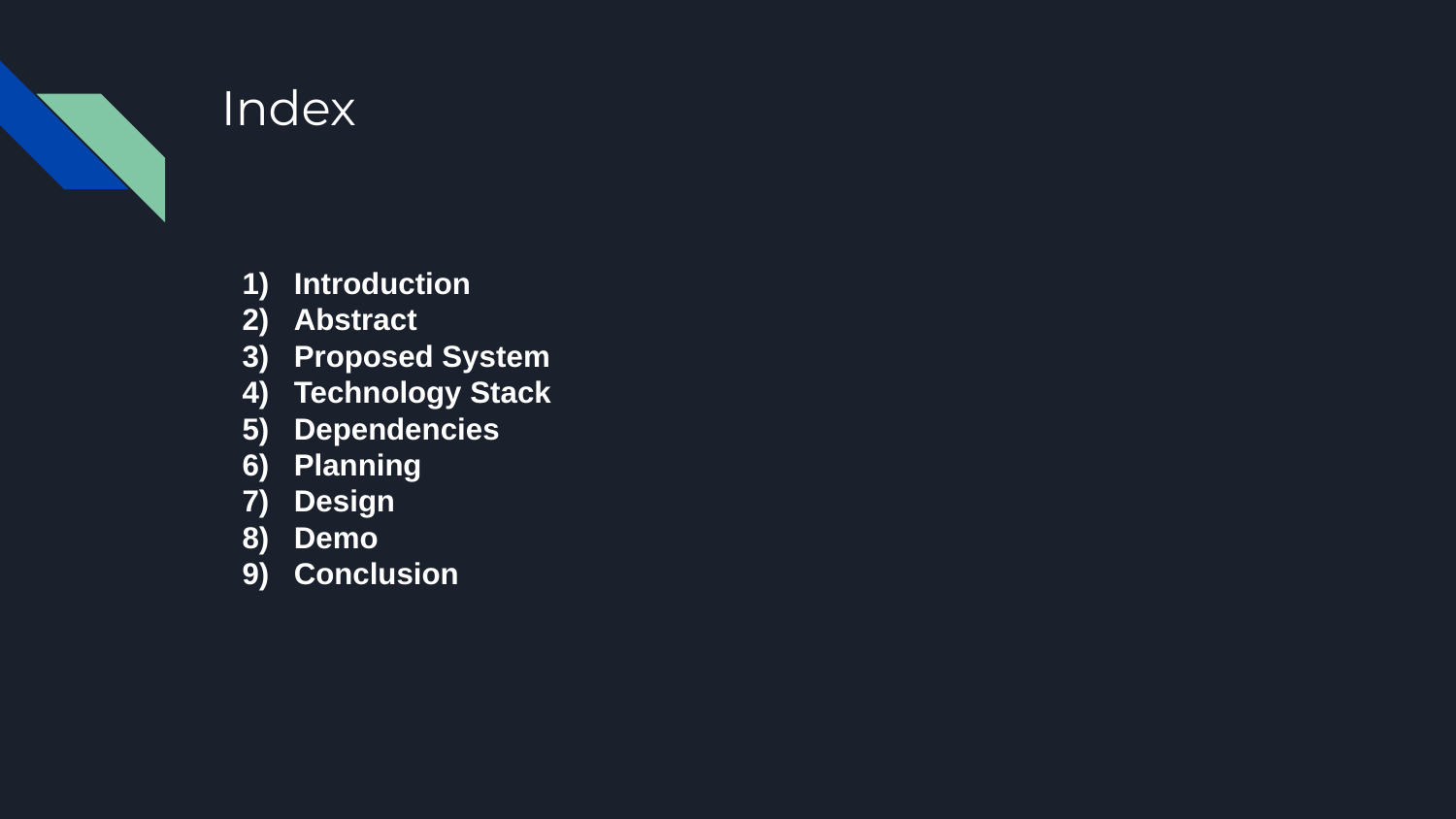

# Index
Introduction
Abstract
Proposed System
Technology Stack
Dependencies
Planning
Design
Demo
Conclusion